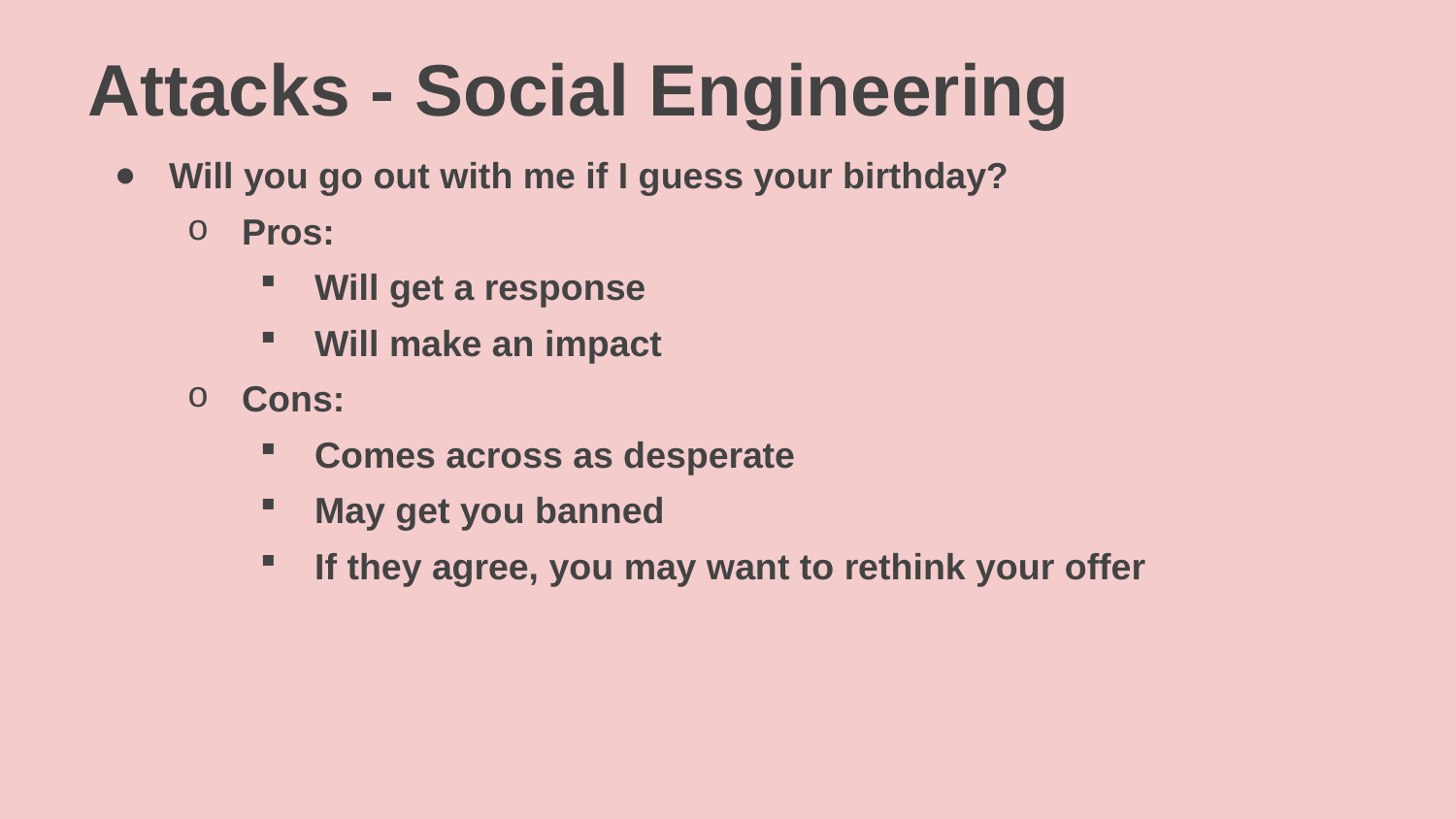

# Attacks - Social Engineering
Will you go out with me if I guess your birthday?
Pros:
Will get a response
Will make an impact
Cons:
Comes across as desperate
May get you banned
If they agree, you may want to rethink your offer